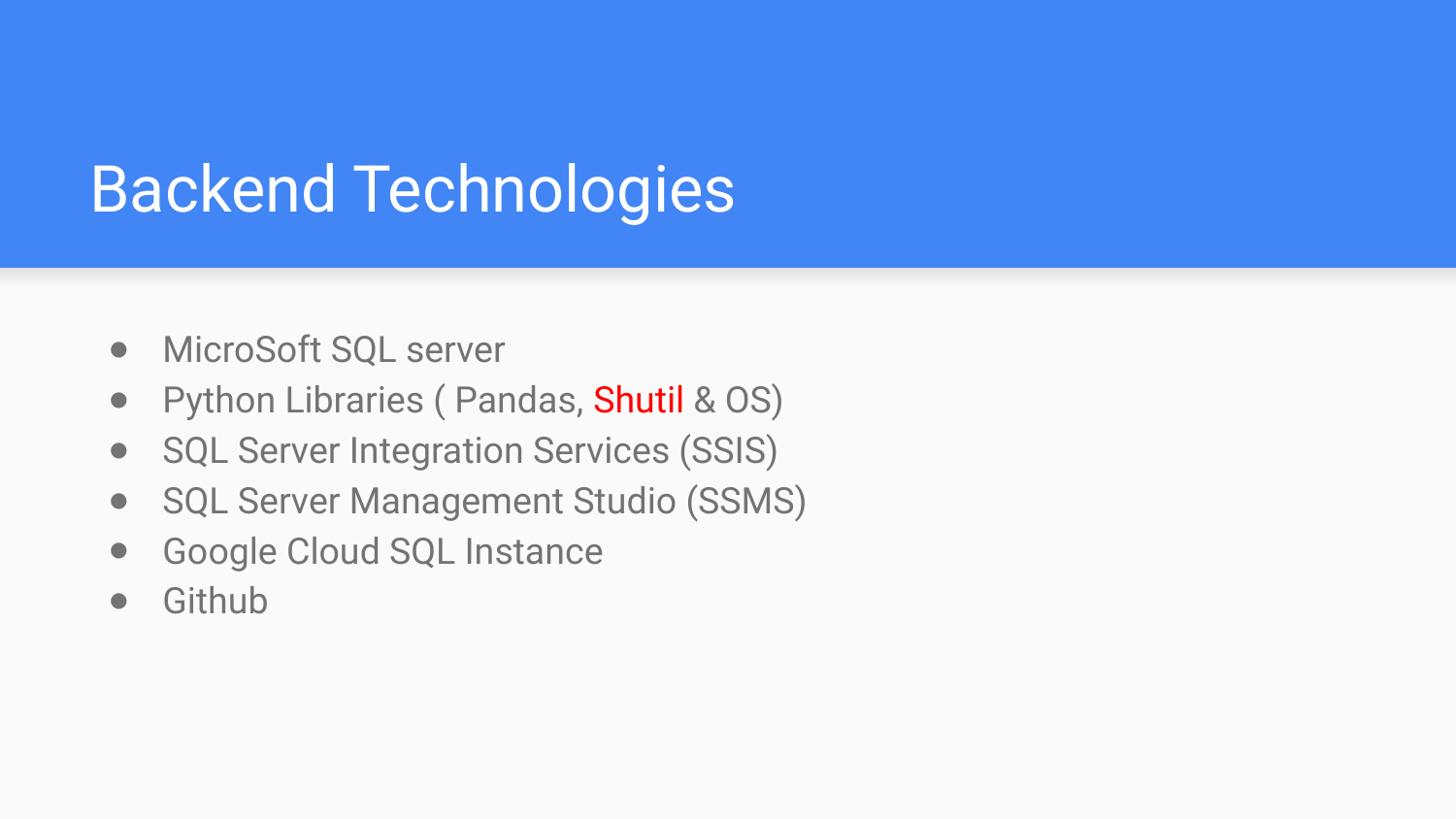

# Backend Technologies
MicroSoft SQL server
Python Libraries ( Pandas, Shutil & OS)
SQL Server Integration Services (SSIS)
SQL Server Management Studio (SSMS)
Google Cloud SQL Instance
Github